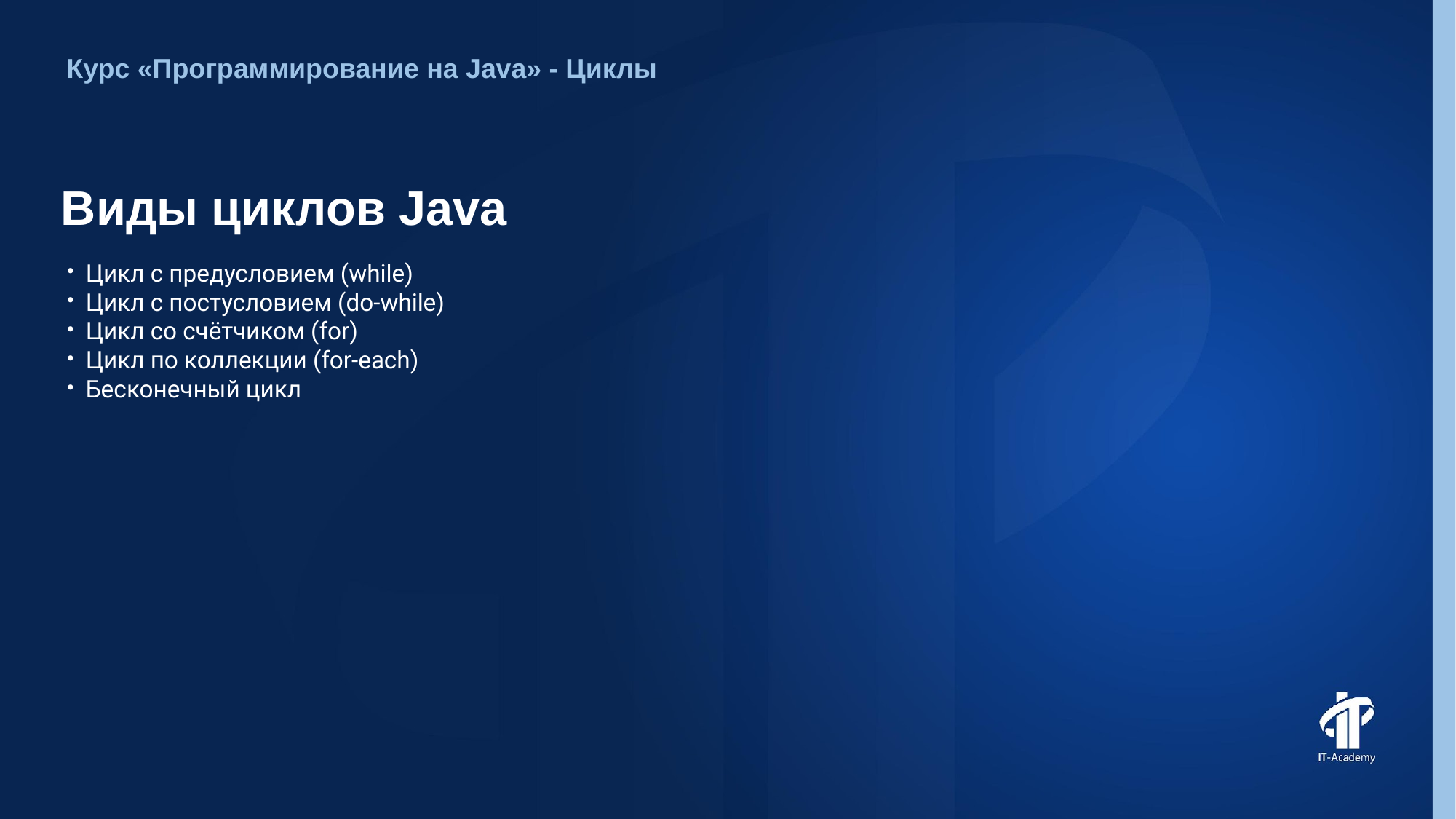

Курс «Программирование на Java» - Циклы
# Виды циклов Java
Цикл с предусловием (while)
Цикл с постусловием (do-while)
Цикл со счётчиком (for)
Цикл по коллекции (for-each)
Бесконечный цикл